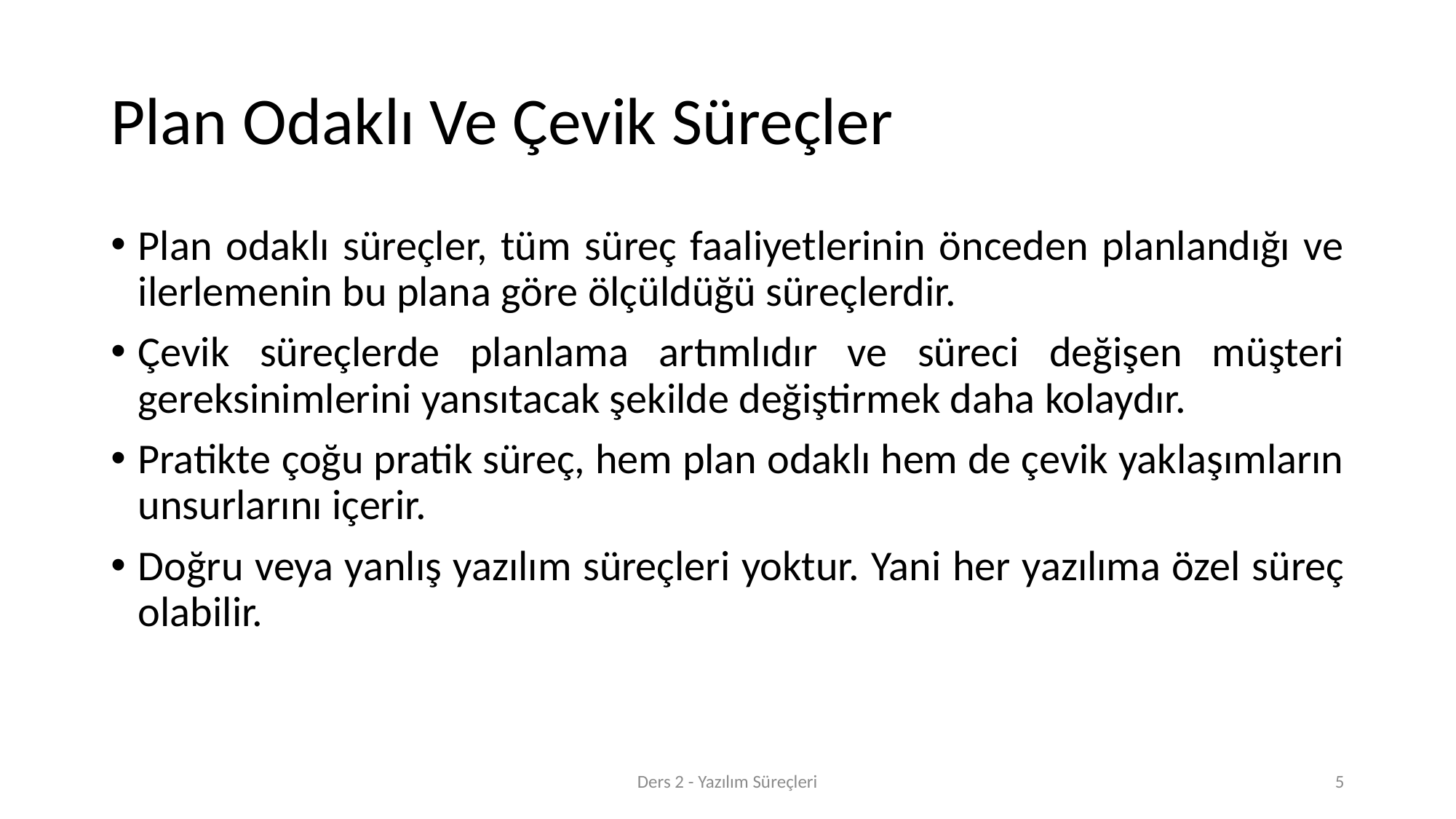

# Plan Odaklı Ve Çevik Süreçler
Plan odaklı süreçler, tüm süreç faaliyetlerinin önceden planlandığı ve ilerlemenin bu plana göre ölçüldüğü süreçlerdir.
Çevik süreçlerde planlama artımlıdır ve süreci değişen müşteri gereksinimlerini yansıtacak şekilde değiştirmek daha kolaydır.
Pratikte çoğu pratik süreç, hem plan odaklı hem de çevik yaklaşımların unsurlarını içerir.
Doğru veya yanlış yazılım süreçleri yoktur. Yani her yazılıma özel süreç olabilir.
Ders 2 - Yazılım Süreçleri
5